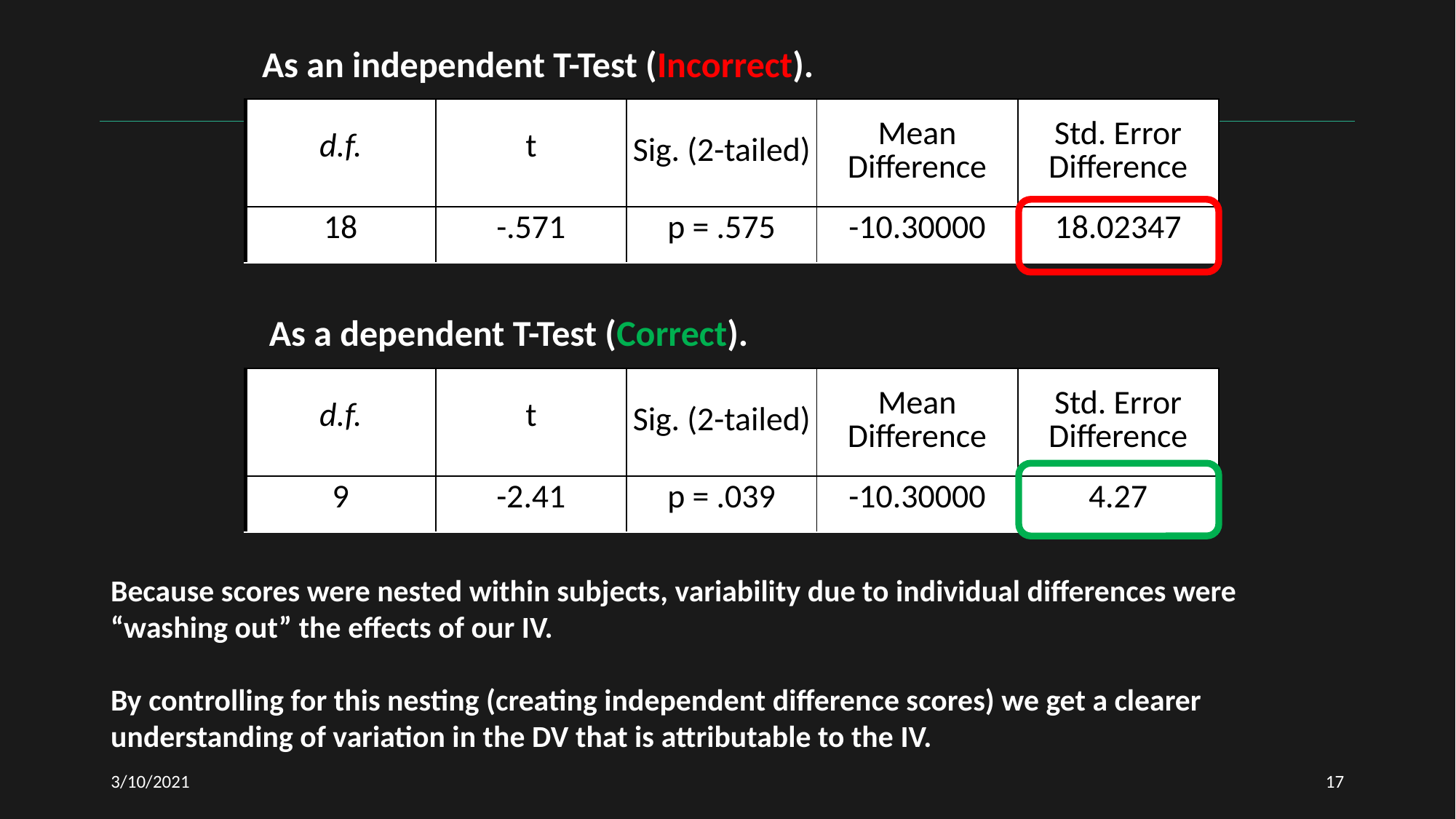

As an independent T-Test (Incorrect).
| d.f. | t | Sig. (2-tailed) | Mean Difference | Std. Error Difference |
| --- | --- | --- | --- | --- |
| 18 | -.571 | p = .575 | -10.30000 | 18.02347 |

As a dependent T-Test (Correct).
| d.f. | t | Sig. (2-tailed) | Mean Difference | Std. Error Difference |
| --- | --- | --- | --- | --- |
| 9 | -2.41 | p = .039 | -10.30000 | 4.27 |

Because scores were nested within subjects, variability due to individual differences were “washing out” the effects of our IV.

By controlling for this nesting (creating independent difference scores) we get a clearer understanding of variation in the DV that is attributable to the IV.
3/10/2021
17